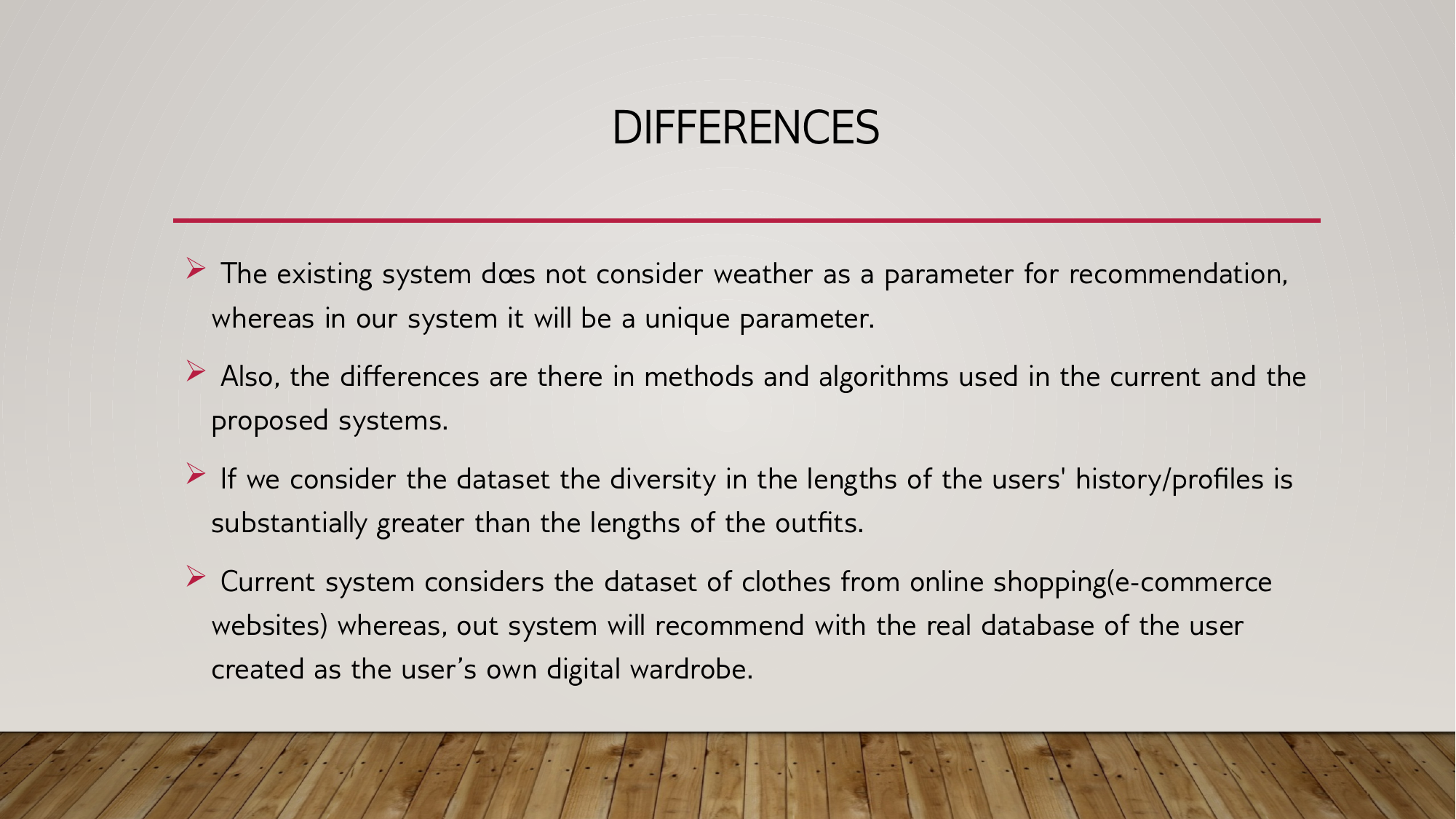

# differences
 The existing system does not consider weather as a parameter for recommendation, whereas in our system it will be a unique parameter.
 Also, the differences are there in methods and algorithms used in the current and the proposed systems.
 If we consider the dataset the diversity in the lengths of the users' history/profiles is substantially greater than the lengths of the outfits.
 Current system considers the dataset of clothes from online shopping(e-commerce websites) whereas, out system will recommend with the real database of the user created as the user’s own digital wardrobe.